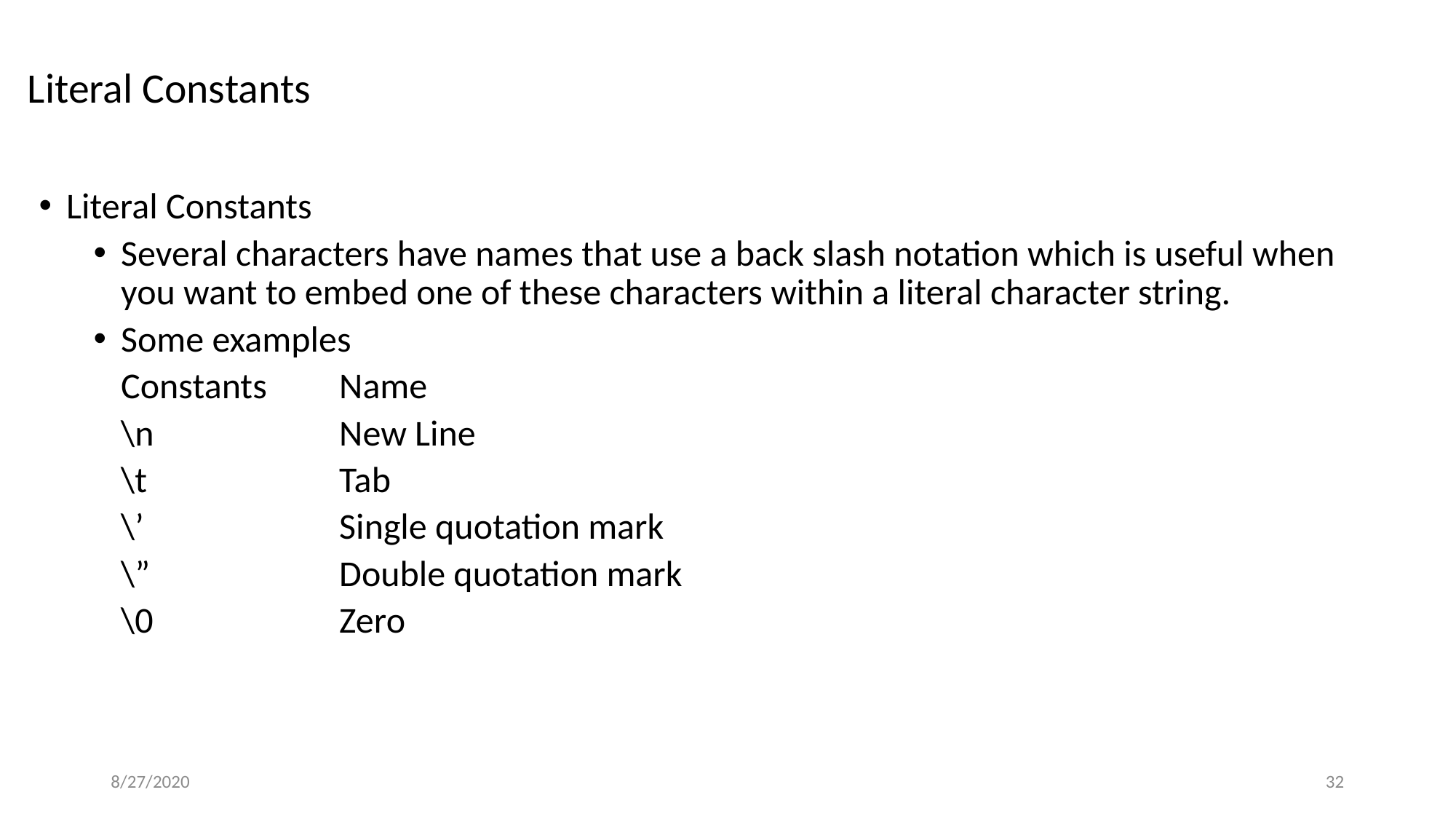

# Literal Constants
Literal Constants
Several characters have names that use a back slash notation which is useful when you want to embed one of these characters within a literal character string.
Some examples
	Constants	Name
	\n		New Line
	\t		Tab
	\’		Single quotation mark
	\”		Double quotation mark
	\0		Zero

32
8/27/2020